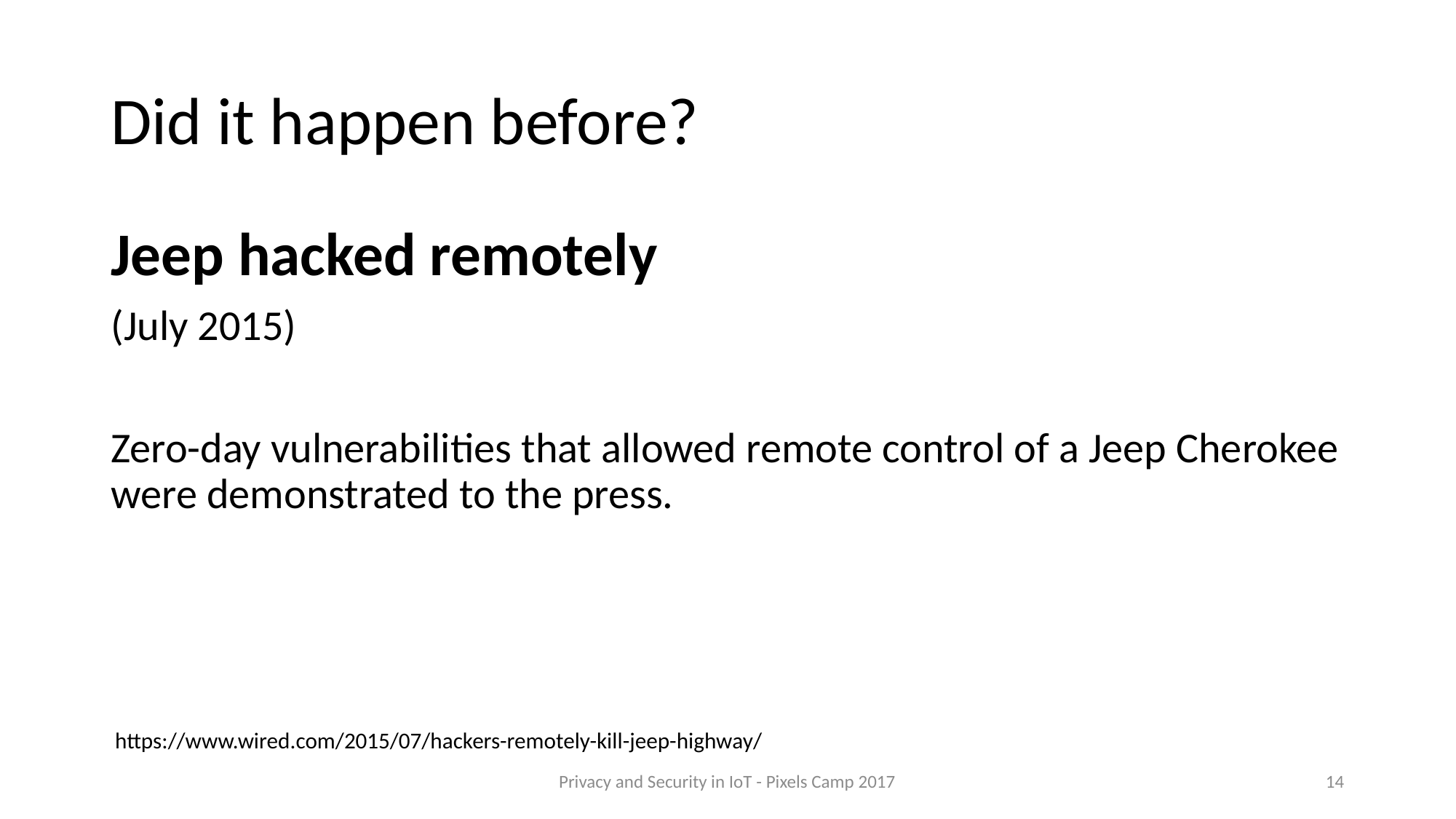

# Did it happen before?
Jeep hacked remotely
(July 2015)

Zero-day vulnerabilities that allowed remote control of a Jeep Cherokee were demonstrated to the press.
https://www.wired.com/2015/07/hackers-remotely-kill-jeep-highway/
Privacy and Security in IoT - Pixels Camp 2017
14